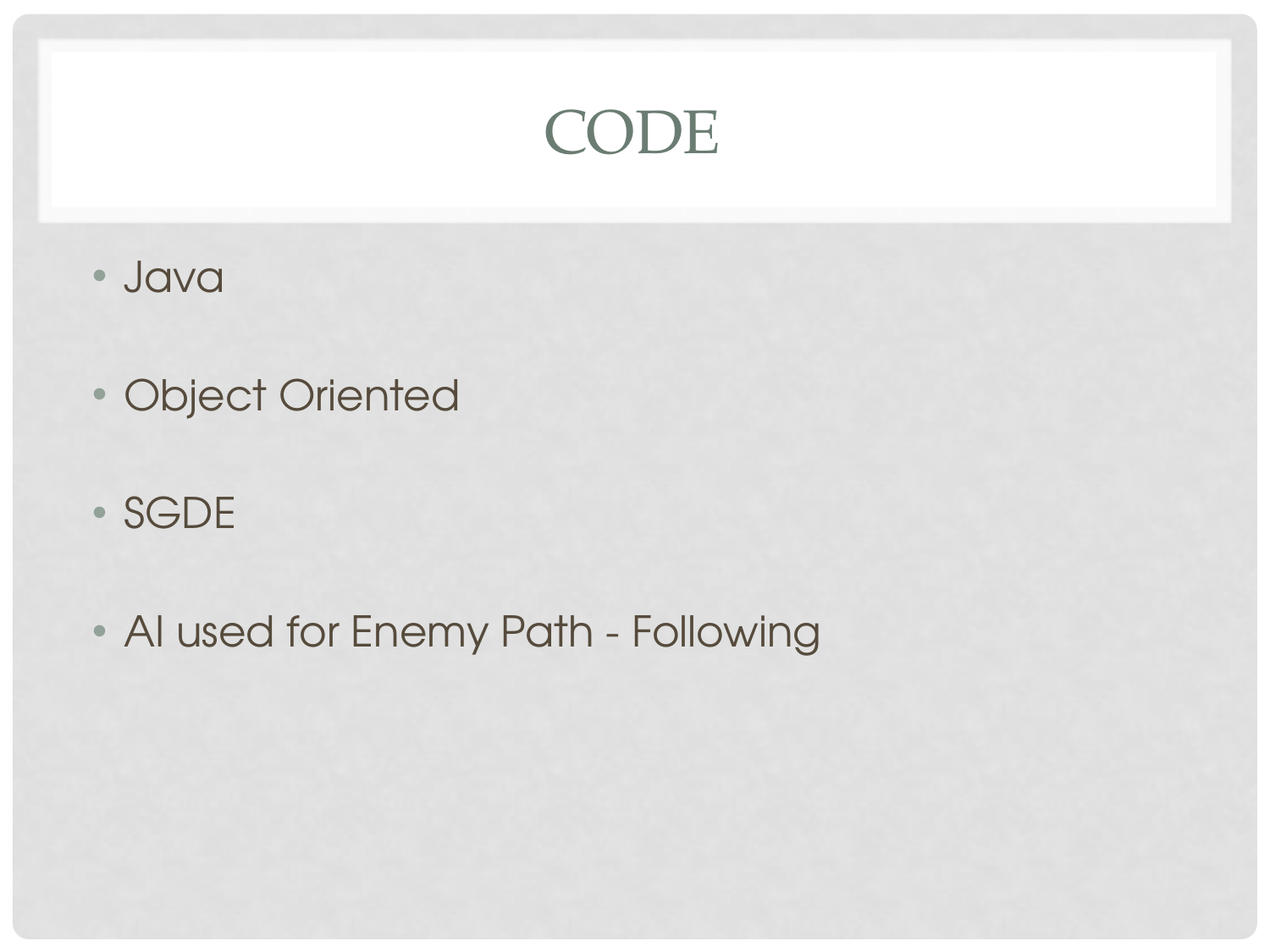

# Code
Java

Object Oriented

SGDE

AI used for Enemy Path - Following